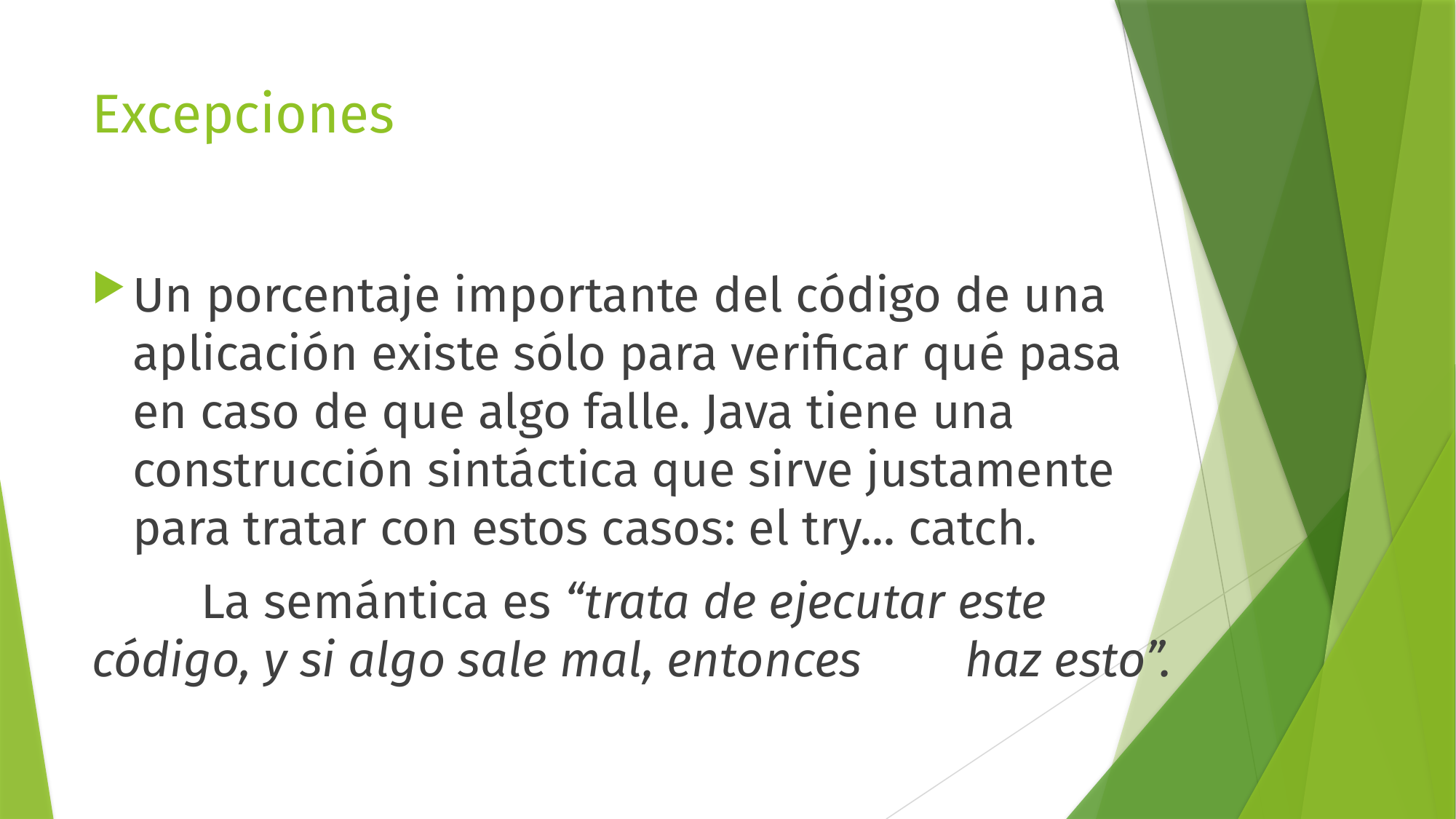

# Excepciones
Un porcentaje importante del código de una aplicación existe sólo para verificar qué pasa en caso de que algo falle. Java tiene una construcción sintáctica que sirve justamente para tratar con estos casos: el try... catch.
	La semántica es “trata de ejecutar este código, y si algo sale mal, entonces 	haz esto”.